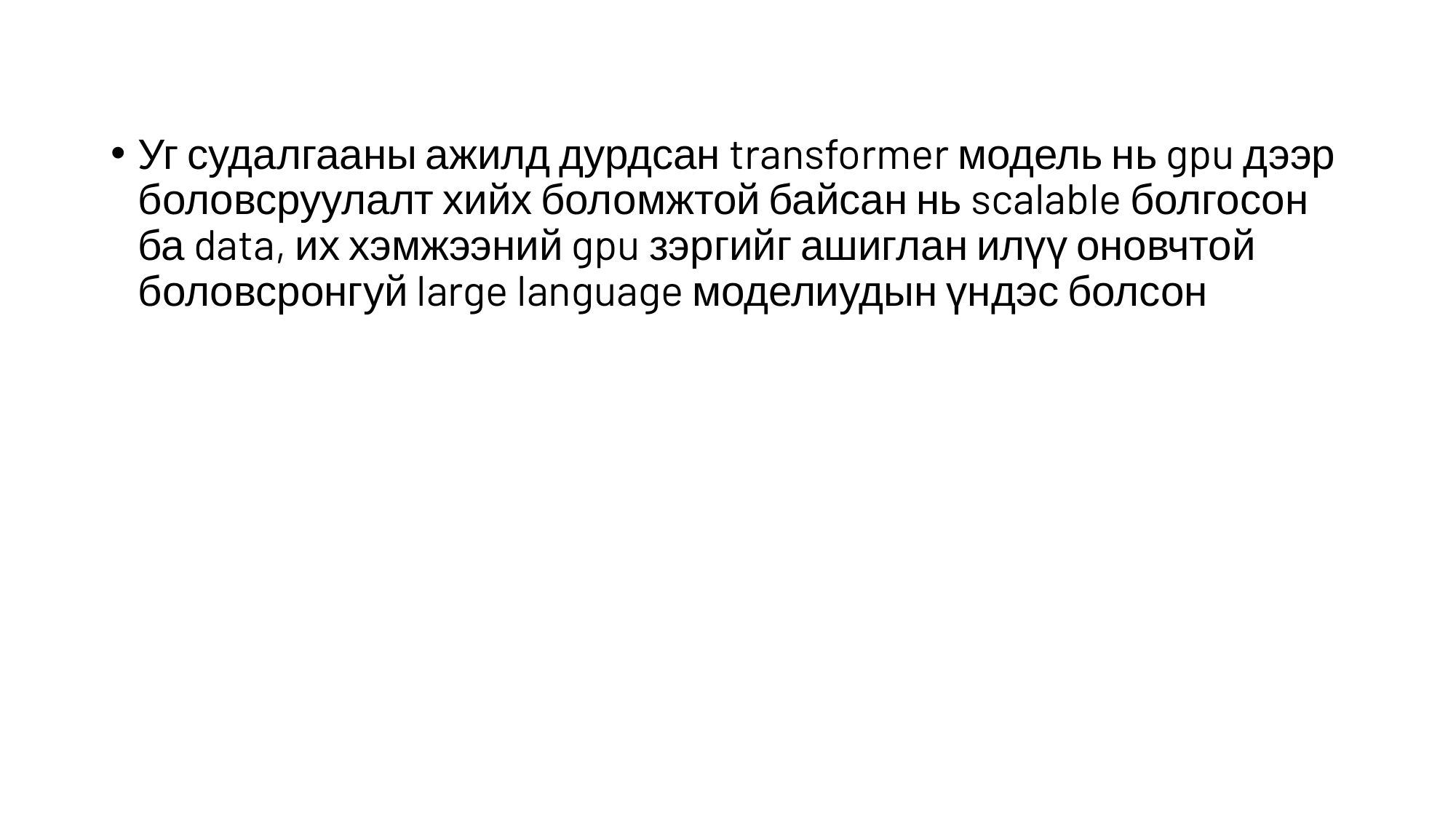

#
Уг судалгааны ажилд дурдсан transformer модель нь gpu дээр боловсруулалт хийх боломжтой байсан нь scalable болгосон ба data, их хэмжээний gpu зэргийг ашиглан илүү оновчтой боловсронгуй large language моделиудын үндэс болсон